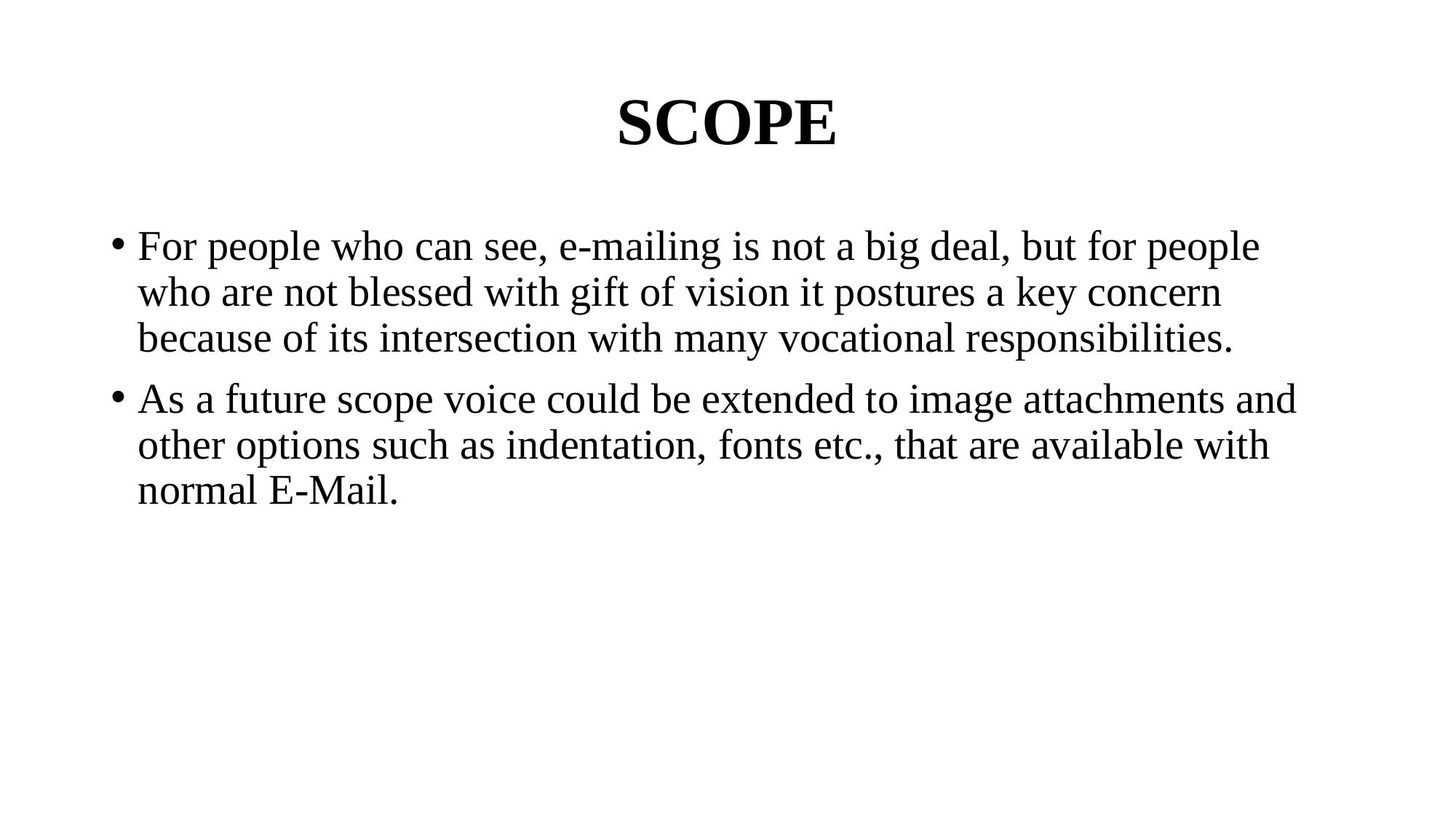

# SCOPE
For people who can see, e-mailing is not a big deal, but for people who are not blessed with gift of vision it postures a key concern because of its intersection with many vocational responsibilities.
As a future scope voice could be extended to image attachments and other options such as indentation, fonts etc., that are available with normal E-Mail.